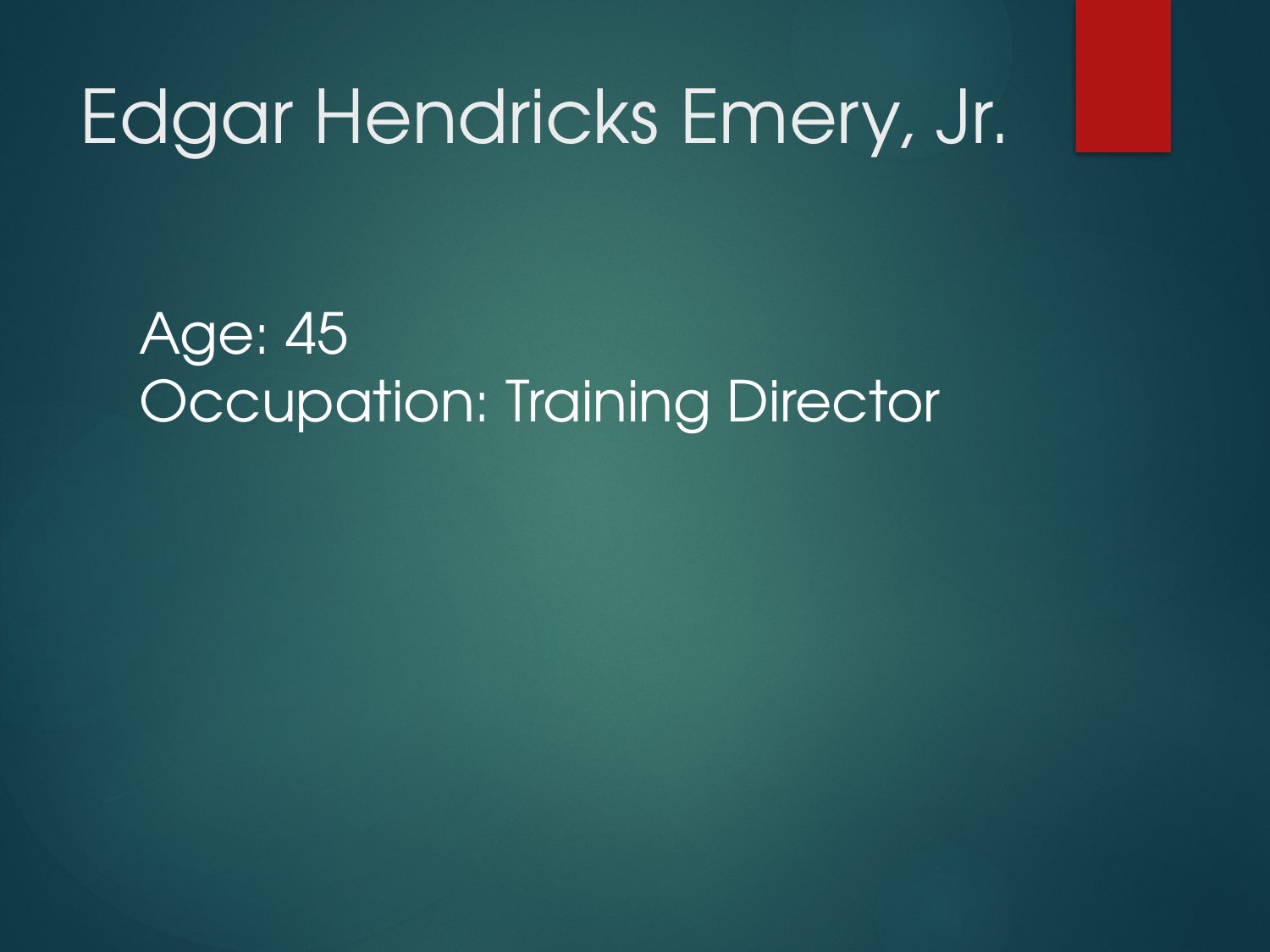

# Edgar Hendricks Emery, Jr.

Age: 45
Occupation: Training Director